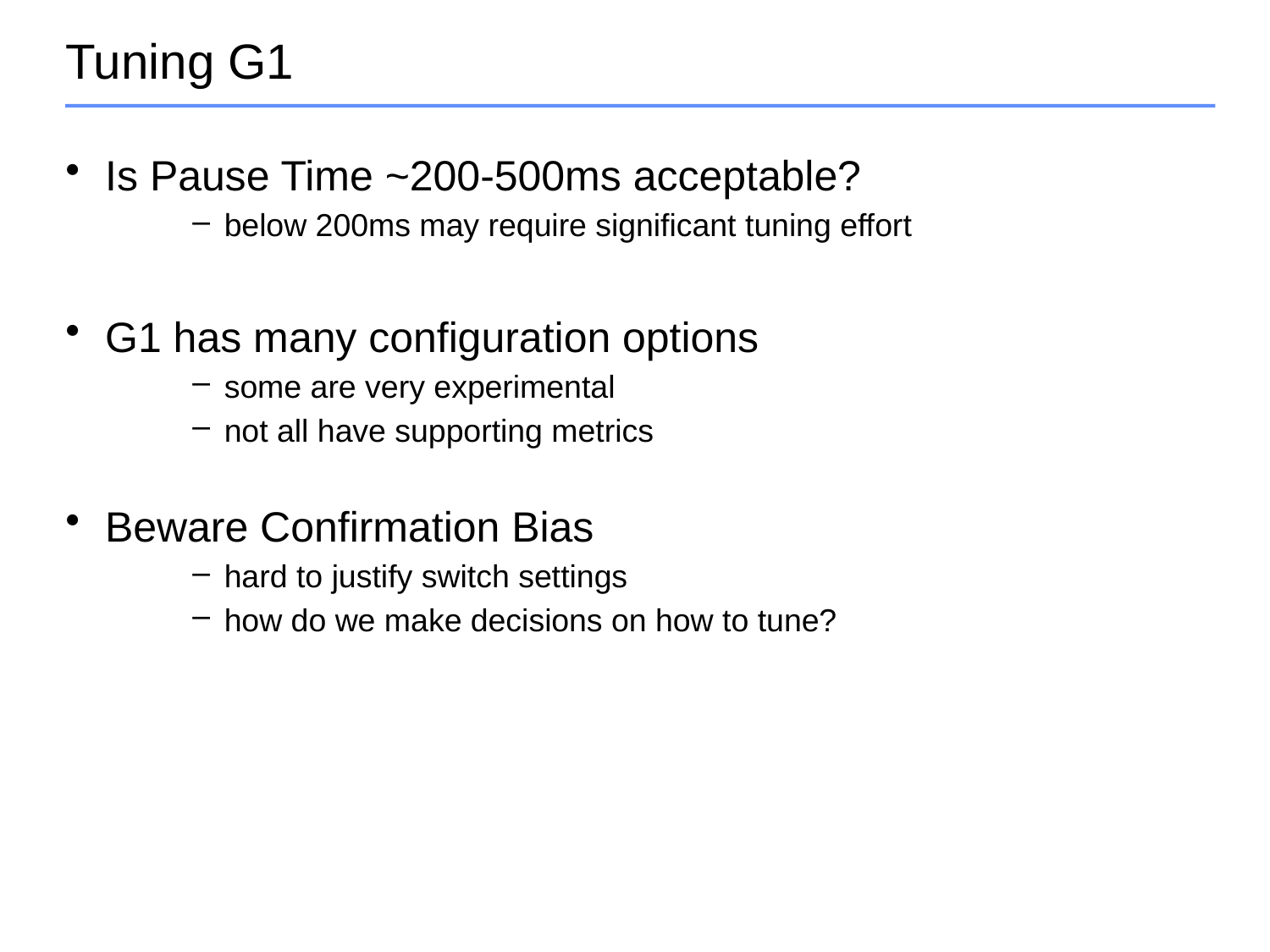

# Tuning G1
Is Pause Time ~200-500ms acceptable?
below 200ms may require significant tuning effort

G1 has many configuration options
some are very experimental
not all have supporting metrics

Beware Confirmation Bias
hard to justify switch settings
how do we make decisions on how to tune?